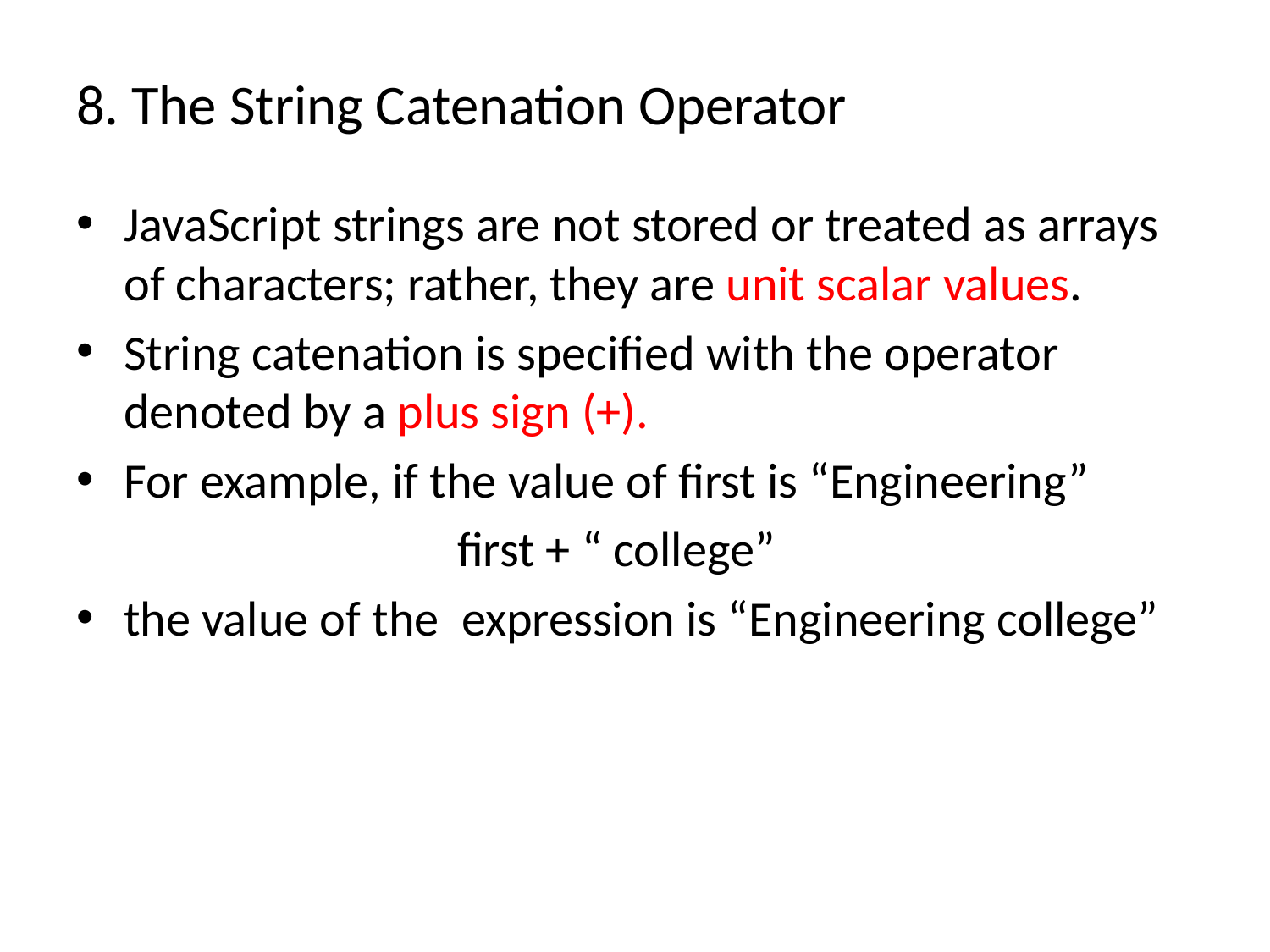

# 8. The String Catenation Operator
JavaScript strings are not stored or treated as arrays of characters; rather, they are unit scalar values.
String catenation is specified with the operator denoted by a plus sign (+).
For example, if the value of first is “Engineering”
			first + “ college”
the value of the  expression is “Engineering college”